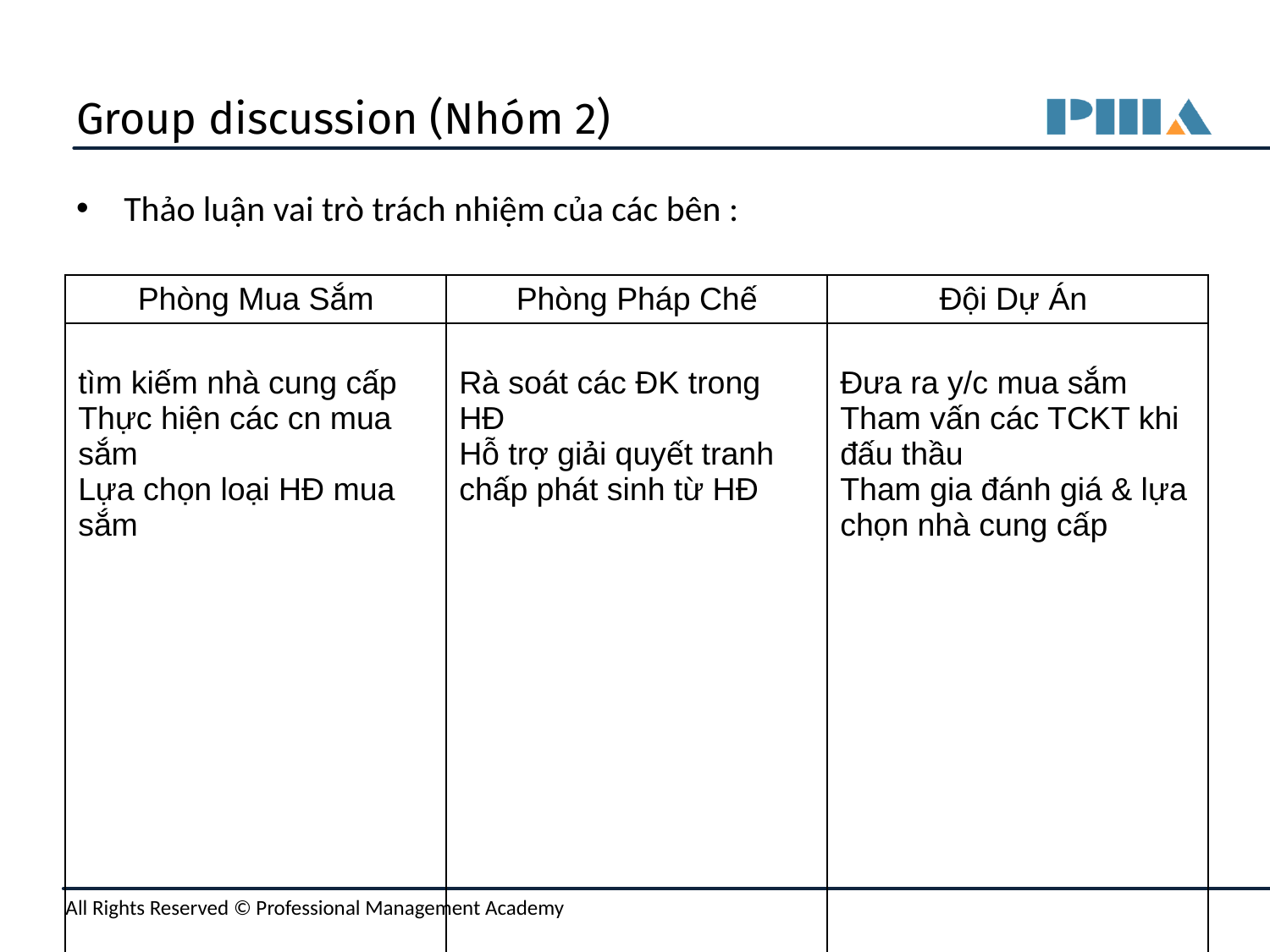

# Group discussion (Nhóm 2)
Thảo luận vai trò trách nhiệm của các bên :

| Phòng Mua Sắm | Phòng Pháp Chế | Đội Dự Án |
| --- | --- | --- |
| tìm kiếm nhà cung cấp Thực hiện các cn mua sắm Lựa chọn loại HĐ mua sắm | Rà soát các ĐK trong HĐ Hỗ trợ giải quyết tranh chấp phát sinh từ HĐ | Đưa ra y/c mua sắm Tham vấn các TCKT khi đấu thầu Tham gia đánh giá & lựa chọn nhà cung cấp |